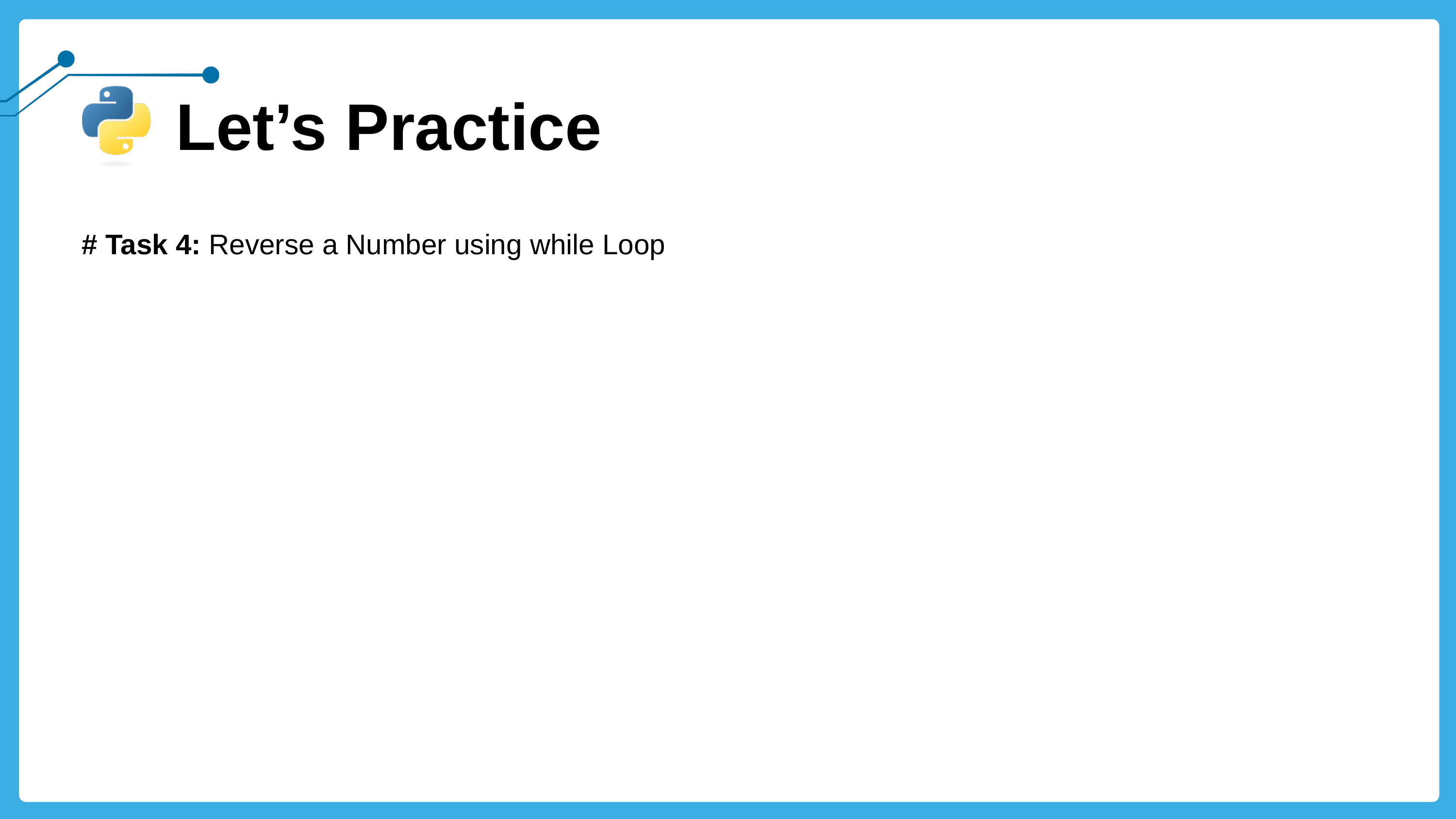

Let’s Practice

# Task 4: Reverse a Number using while Loop